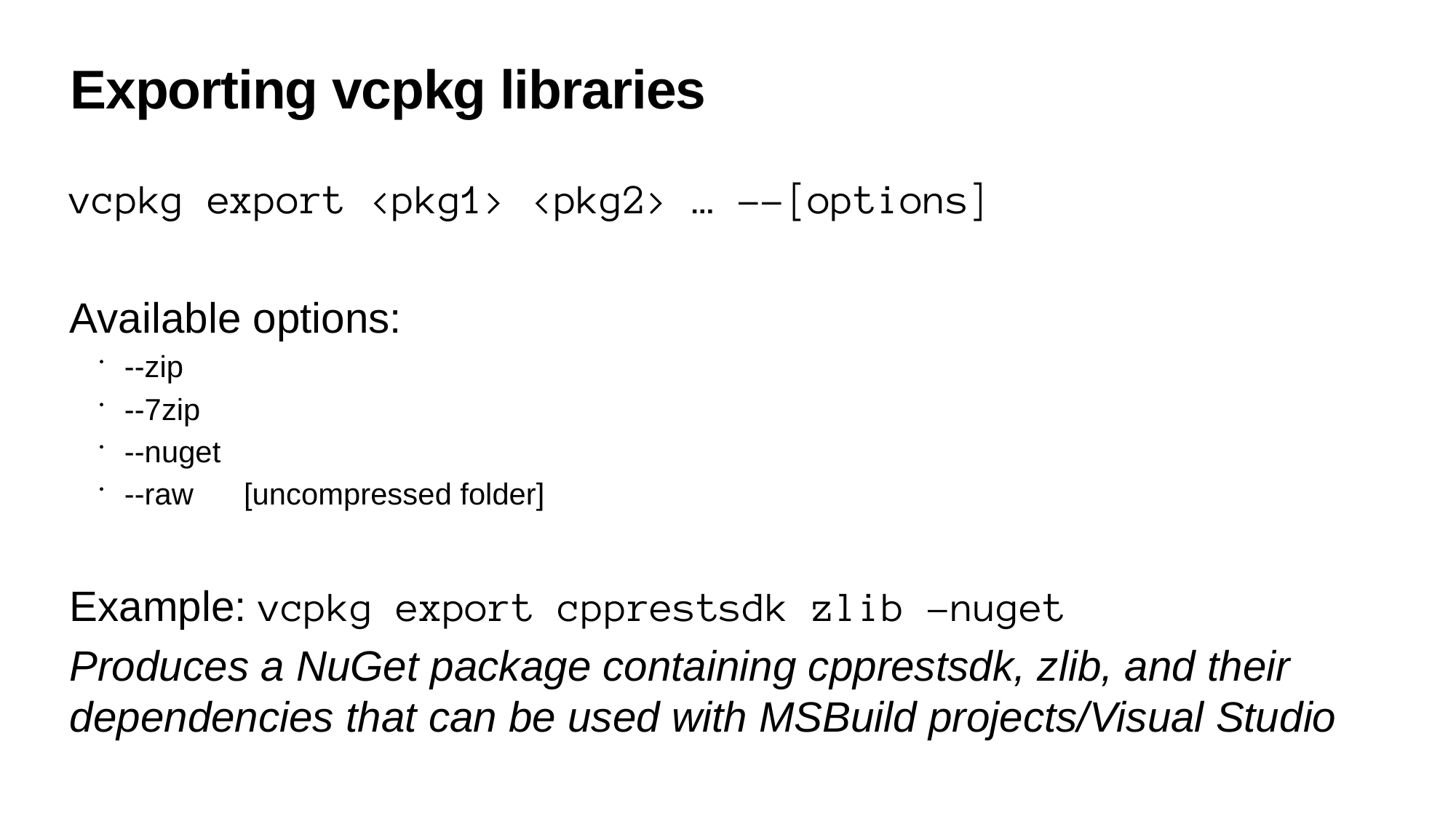

# Exporting vcpkg libraries
vcpkg export <pkg1> <pkg2> … --[options]

Available options:
--zip
--7zip
--nuget
--raw      [uncompressed folder]

Example: vcpkg export cpprestsdk zlib –nuget
Produces a NuGet package containing cpprestsdk, zlib, and their dependencies that can be used with MSBuild projects/Visual Studio